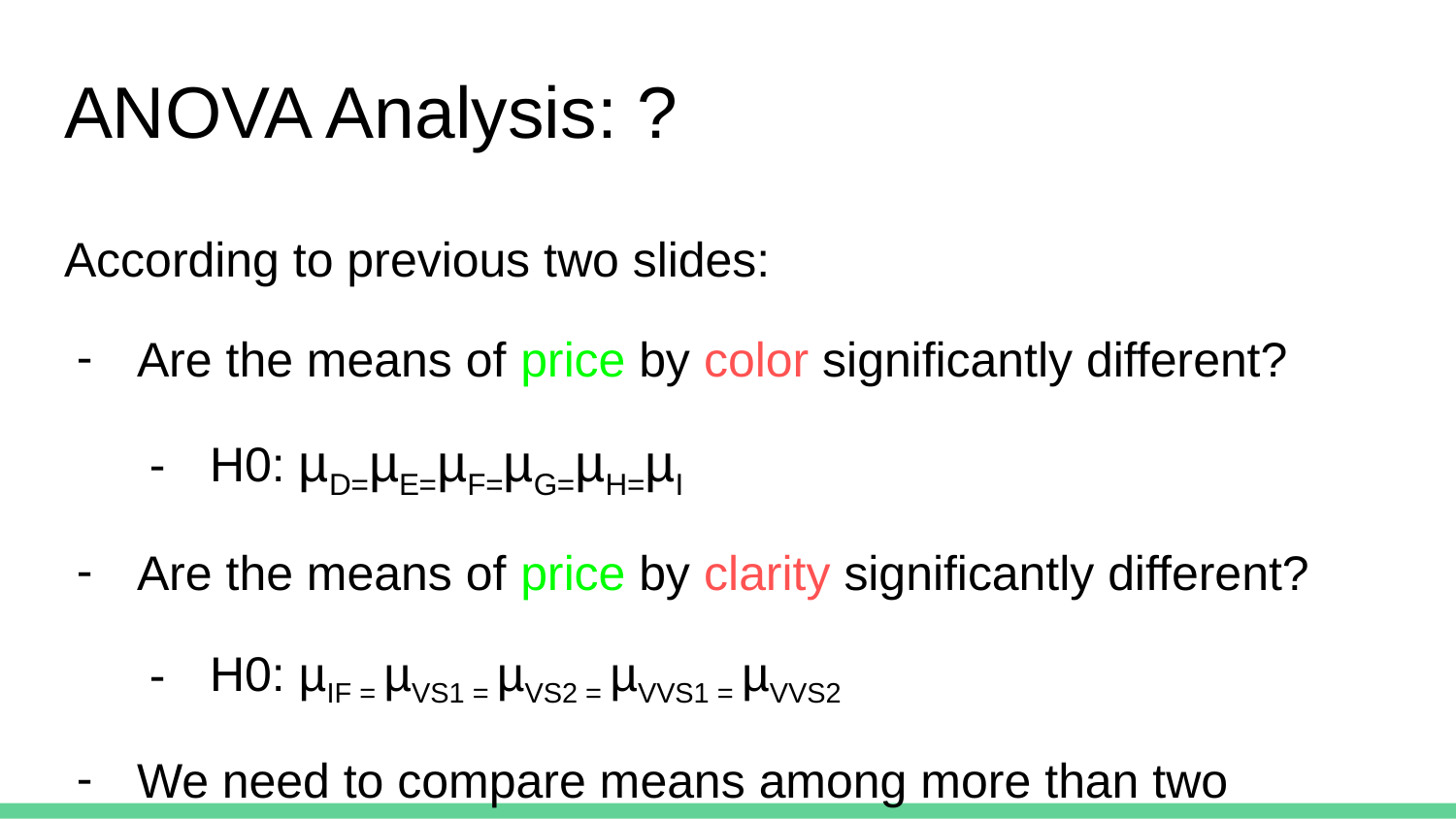

ANOVA Analysis: ?
According to previous two slides:
Are the means of price by color significantly different?
H0: µD=µE=µF=µG=µH=µI
Are the means of price by clarity significantly different?
H0: µIF = µVS1 = µVS2 = µVVS1 = µVVS2
We need to compare means among more than two groups:
 considering  ANOVA